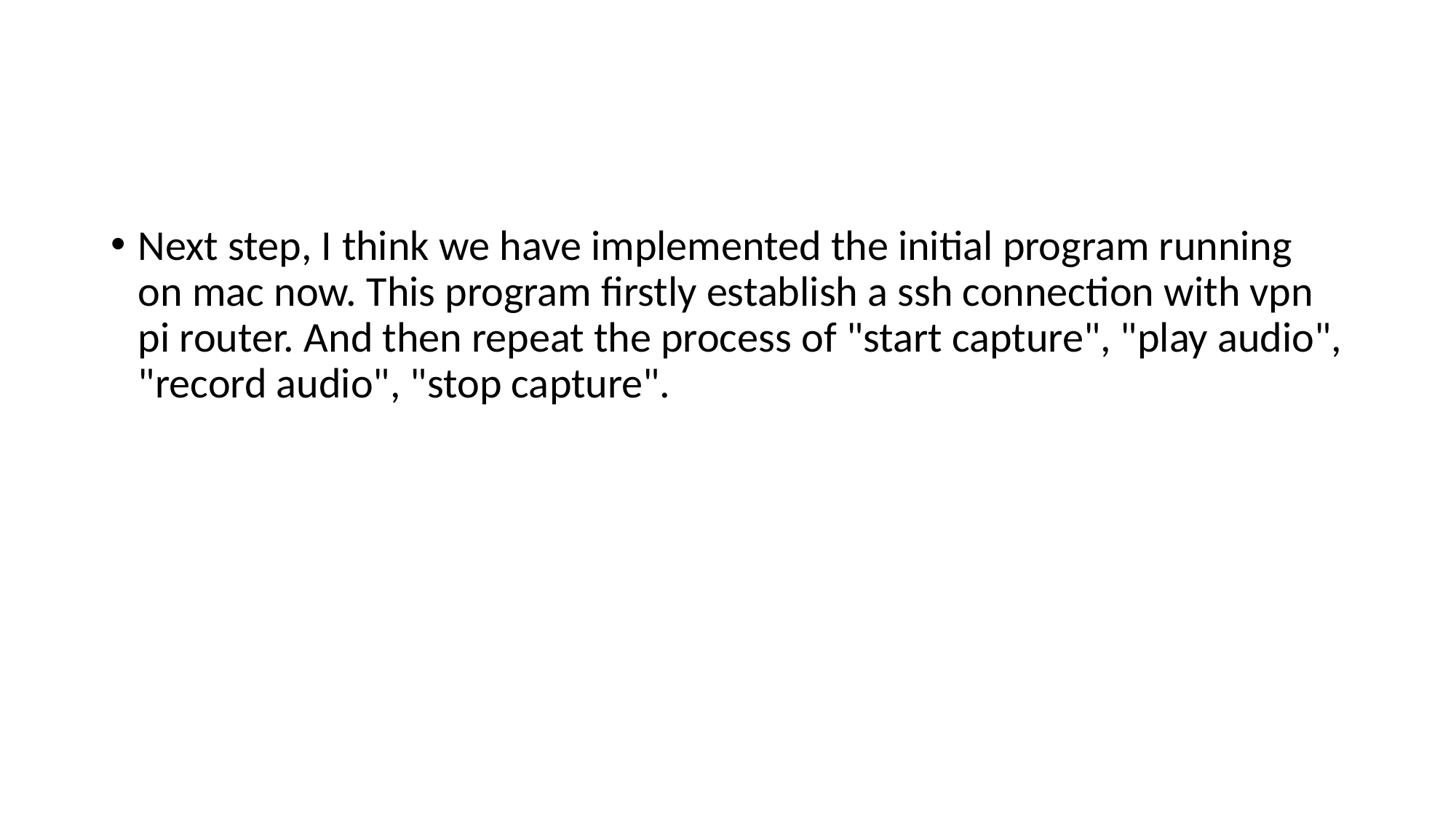

#
Next step, I think we have implemented the initial program running on mac now. This program firstly establish a ssh connection with vpn pi router. And then repeat the process of "start capture", "play audio", "record audio", "stop capture".